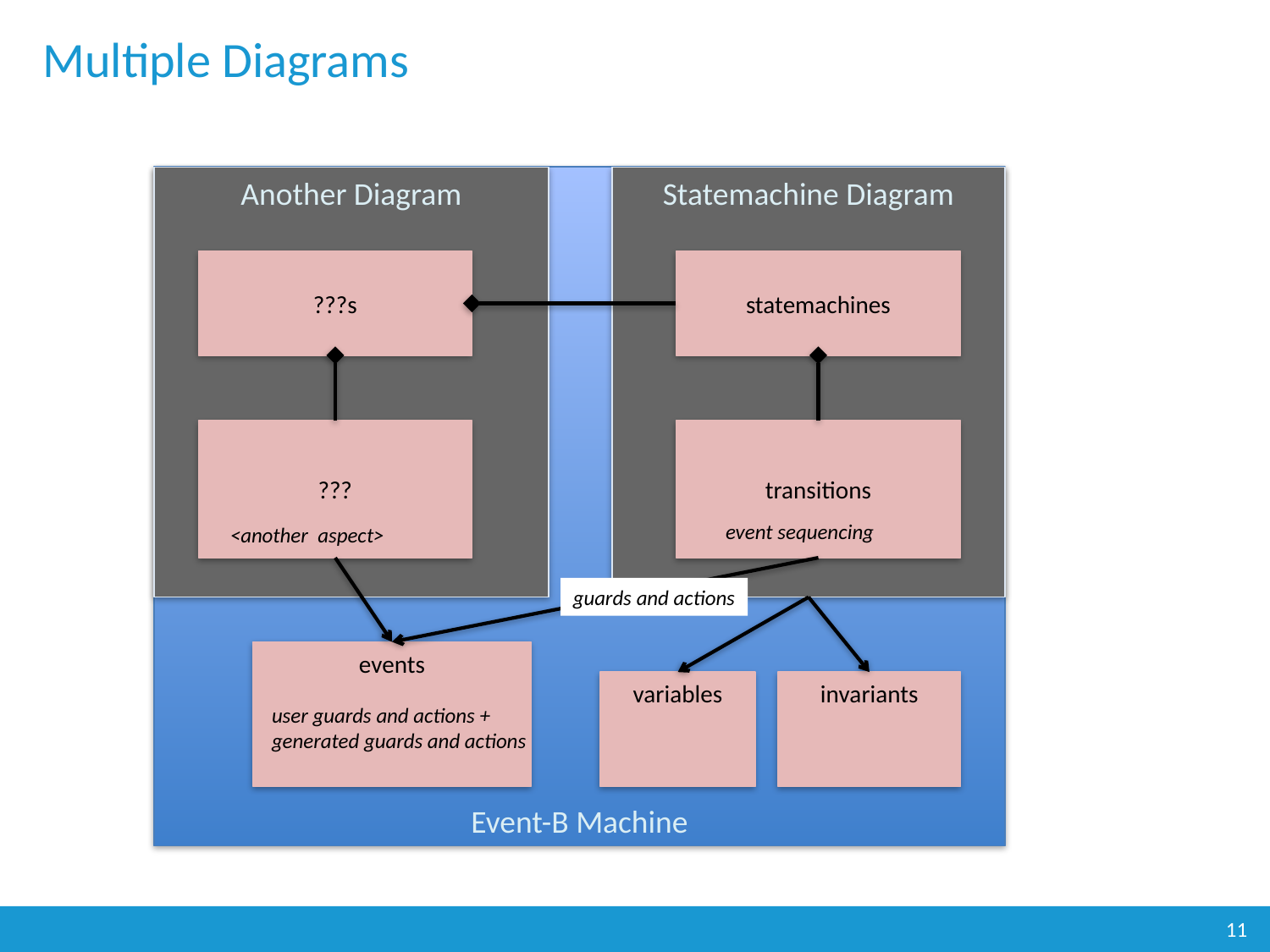

# Multiple Diagrams
Another Diagram
Statemachine Diagram
Event-B Machine
???s
statemachines
???
transitions
event sequencing
<another  aspect>
events
user guards and actions +
generated guards and actions
guards and actions
variables
invariants